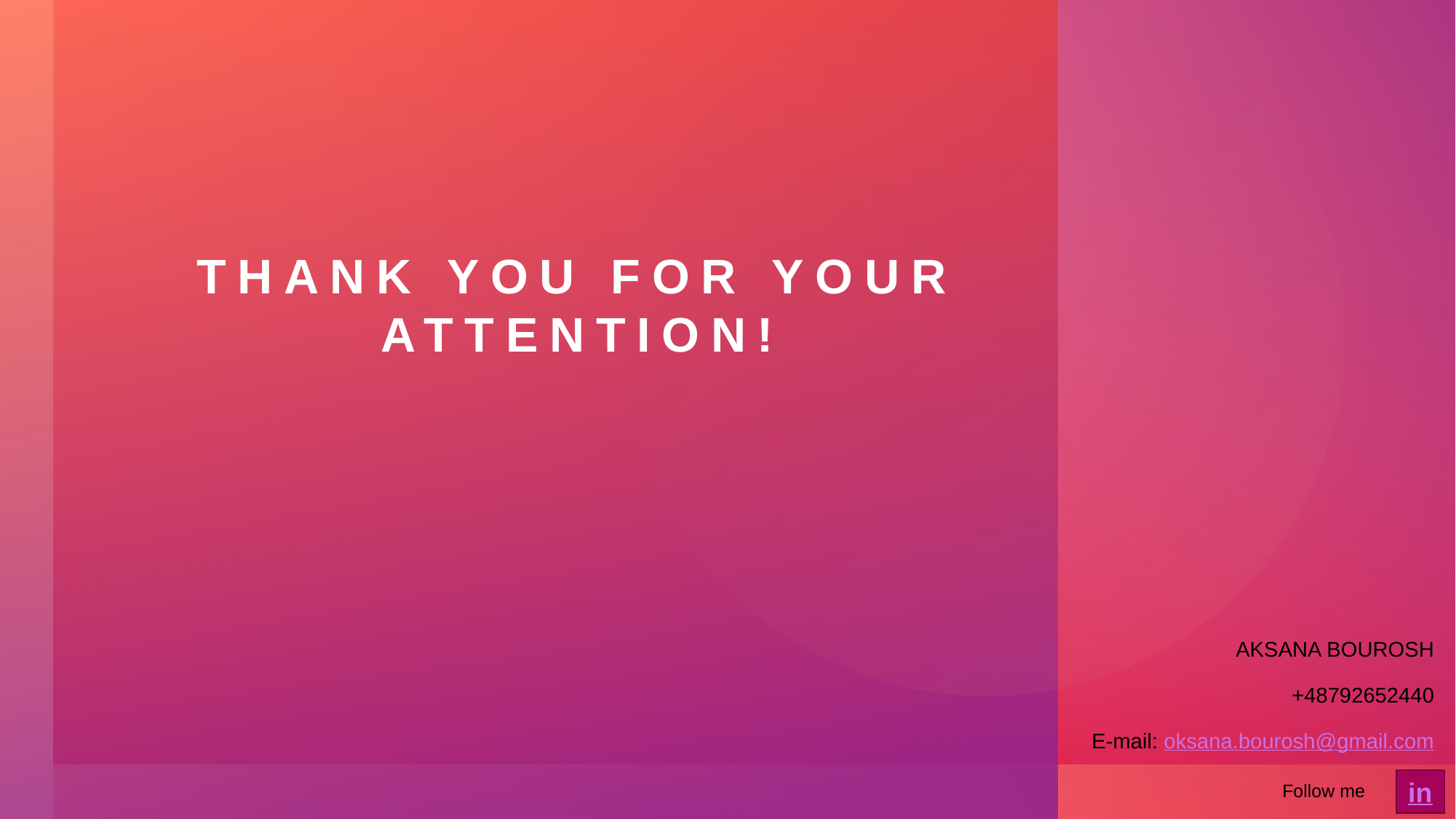

# THANK YOU FOR YOUR ATTENTION!
AKSANA BOUROSH
+48792652440
E-mail: oksana.bourosh@gmail.com

in
Follow me